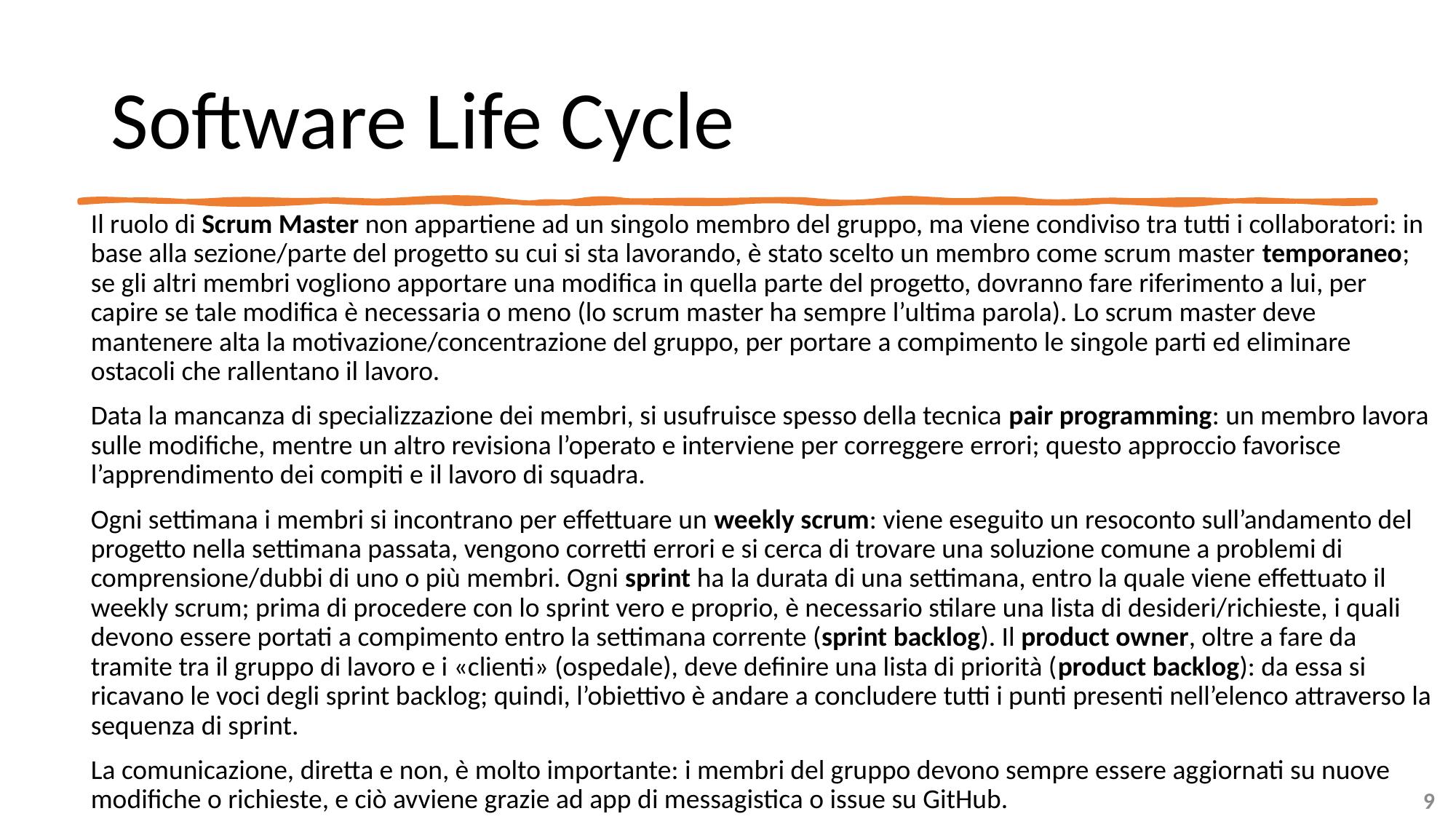

# Software Life Cycle

Il ruolo di Scrum Master non appartiene ad un singolo membro del gruppo, ma viene condiviso tra tutti i collaboratori: in base alla sezione/parte del progetto su cui si sta lavorando, è stato scelto un membro come scrum master temporaneo; se gli altri membri vogliono apportare una modifica in quella parte del progetto, dovranno fare riferimento a lui, per capire se tale modifica è necessaria o meno (lo scrum master ha sempre l’ultima parola). Lo scrum master deve mantenere alta la motivazione/concentrazione del gruppo, per portare a compimento le singole parti ed eliminare ostacoli che rallentano il lavoro.
Data la mancanza di specializzazione dei membri, si usufruisce spesso della tecnica pair programming: un membro lavora sulle modifiche, mentre un altro revisiona l’operato e interviene per correggere errori; questo approccio favorisce l’apprendimento dei compiti e il lavoro di squadra.
Ogni settimana i membri si incontrano per effettuare un weekly scrum: viene eseguito un resoconto sull’andamento del progetto nella settimana passata, vengono corretti errori e si cerca di trovare una soluzione comune a problemi di comprensione/dubbi di uno o più membri. Ogni sprint ha la durata di una settimana, entro la quale viene effettuato il weekly scrum; prima di procedere con lo sprint vero e proprio, è necessario stilare una lista di desideri/richieste, i quali devono essere portati a compimento entro la settimana corrente (sprint backlog). Il product owner, oltre a fare da tramite tra il gruppo di lavoro e i «clienti» (ospedale), deve definire una lista di priorità (product backlog): da essa si ricavano le voci degli sprint backlog; quindi, l’obiettivo è andare a concludere tutti i punti presenti nell’elenco attraverso la sequenza di sprint.
La comunicazione, diretta e non, è molto importante: i membri del gruppo devono sempre essere aggiornati su nuove modifiche o richieste, e ciò avviene grazie ad app di messagistica o issue su GitHub.
9